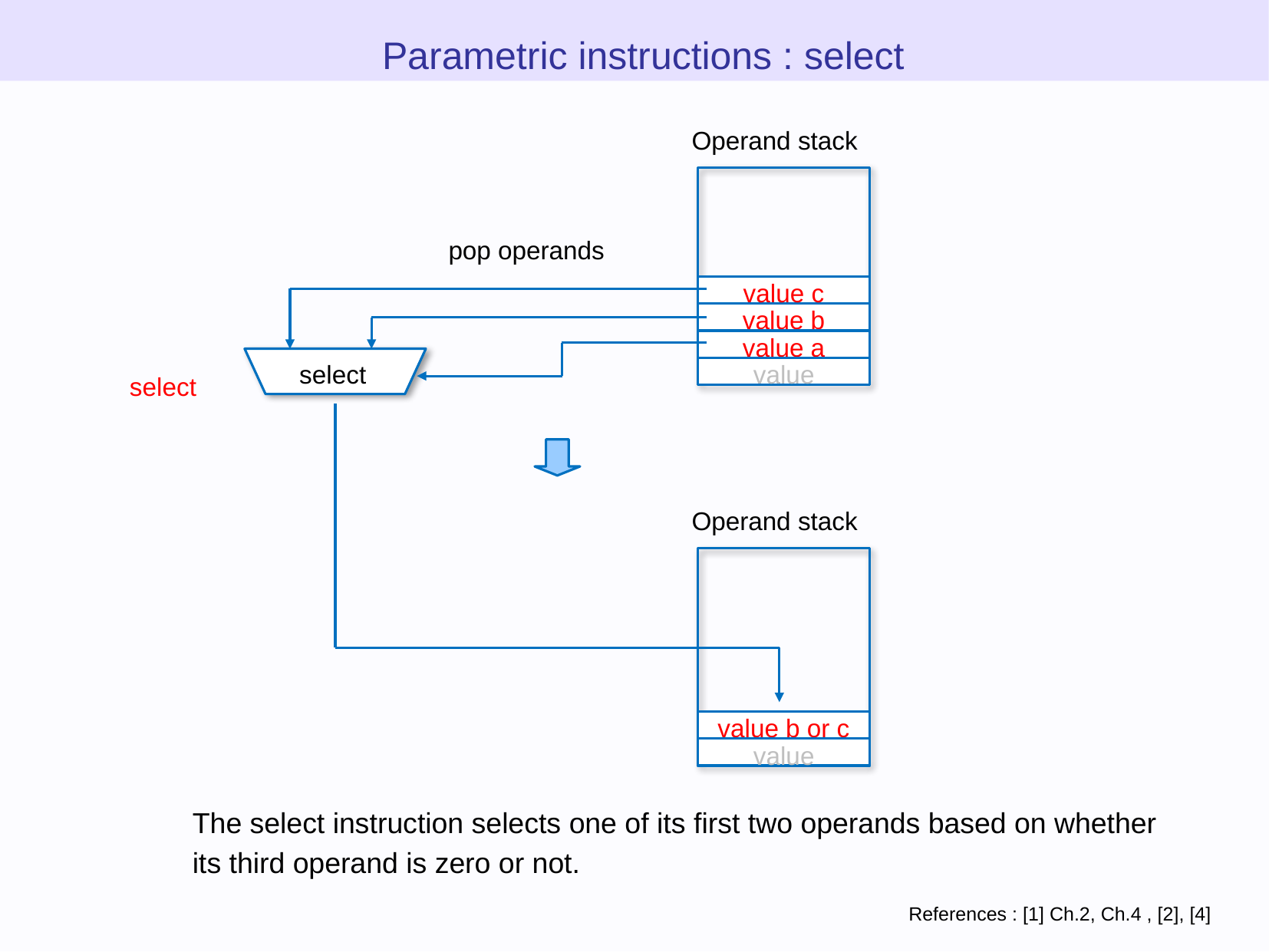

Parametric instructions : select
Operand stack

pop operands
value c
value b
value a
select

select
value

Operand stack

value b or c
value
The select instruction selects one of its first two operands based on whether its third operand is zero or not.
References : [1] Ch.2, Ch.4 , [2], [4]